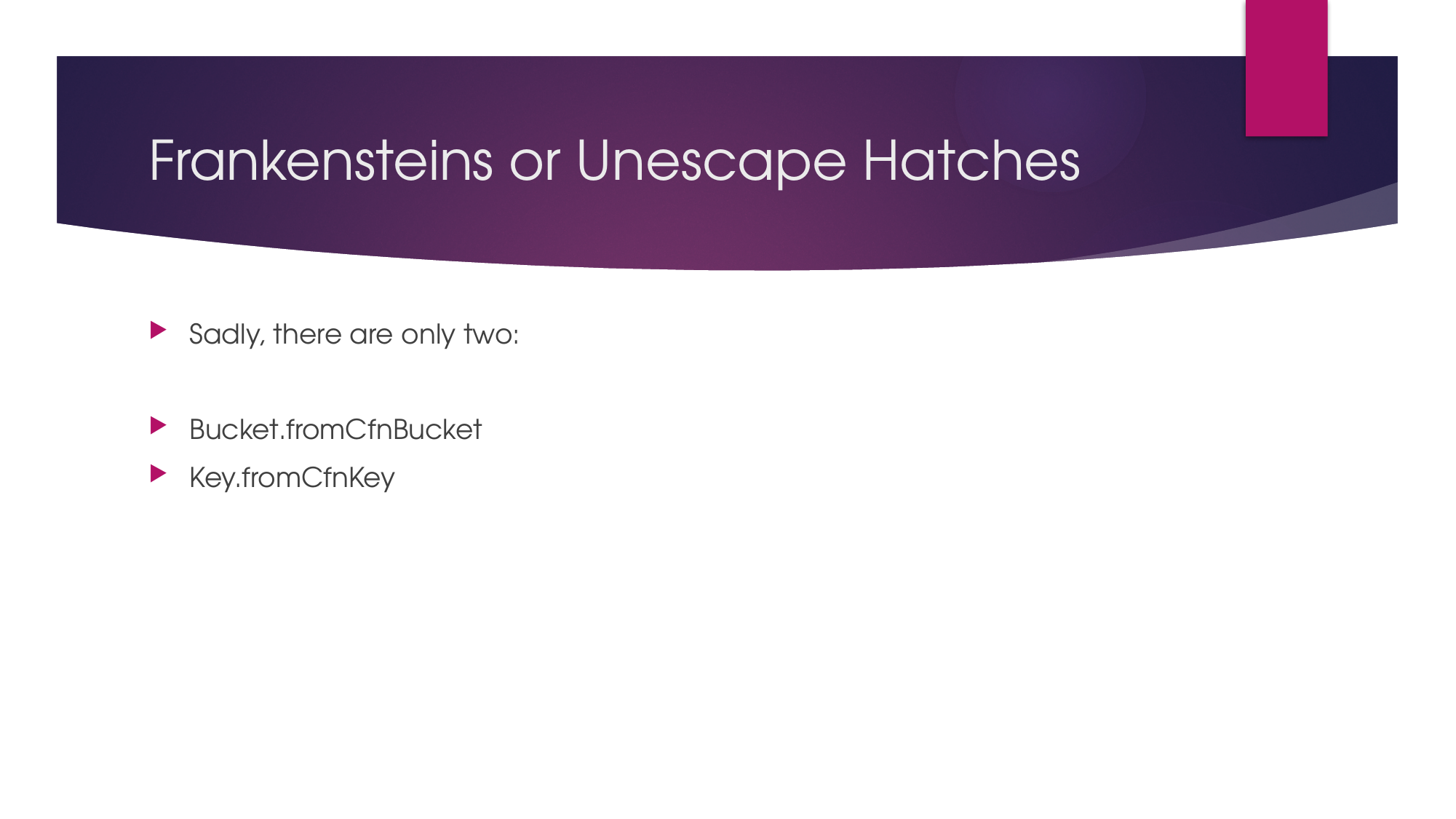

# Frankensteins or Unescape Hatches
Sadly, there are only two:

Bucket.fromCfnBucket
Key.fromCfnKey